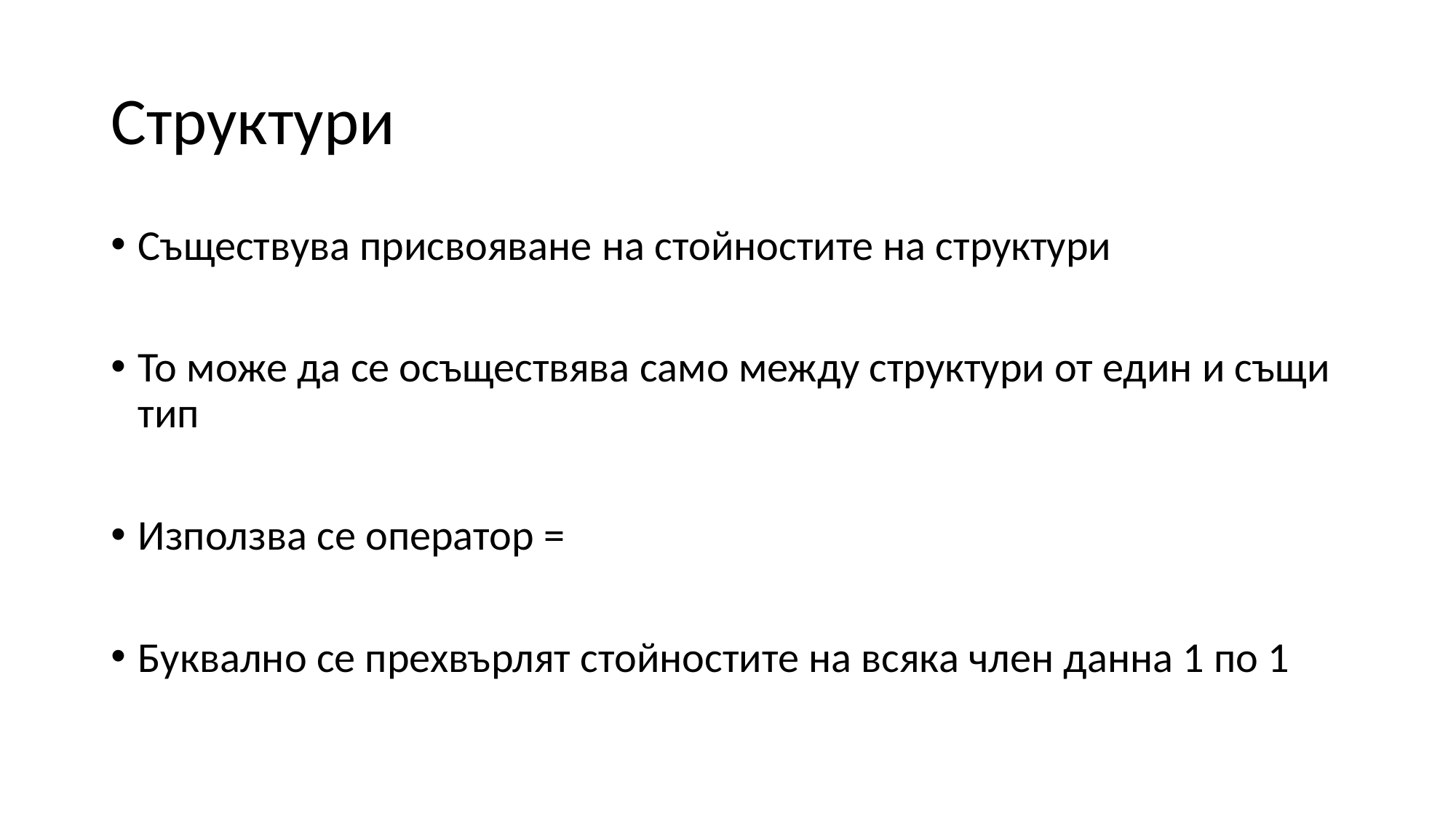

# Структури
Съществува присвояване на стойностите на структури

То може да се осъществява само между структури от един и същи тип

Използва се оператор =

Буквално се прехвърлят стойностите на всяка член данна 1 по 1